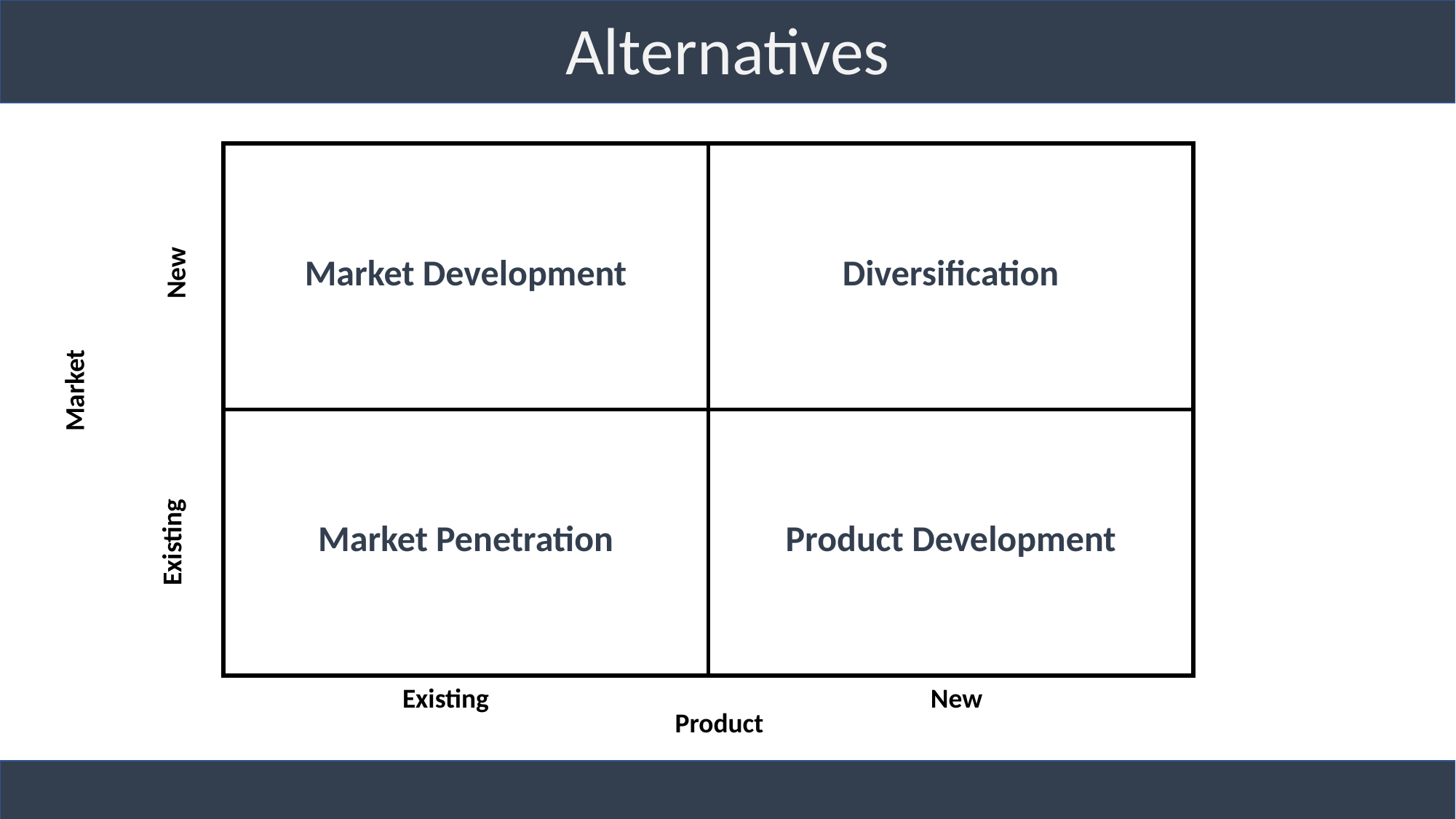

# Alternatives
| Market Development | Diversification |
| --- | --- |
| Market Penetration | Product Development |
New
Market
Existing
Existing
New
Product